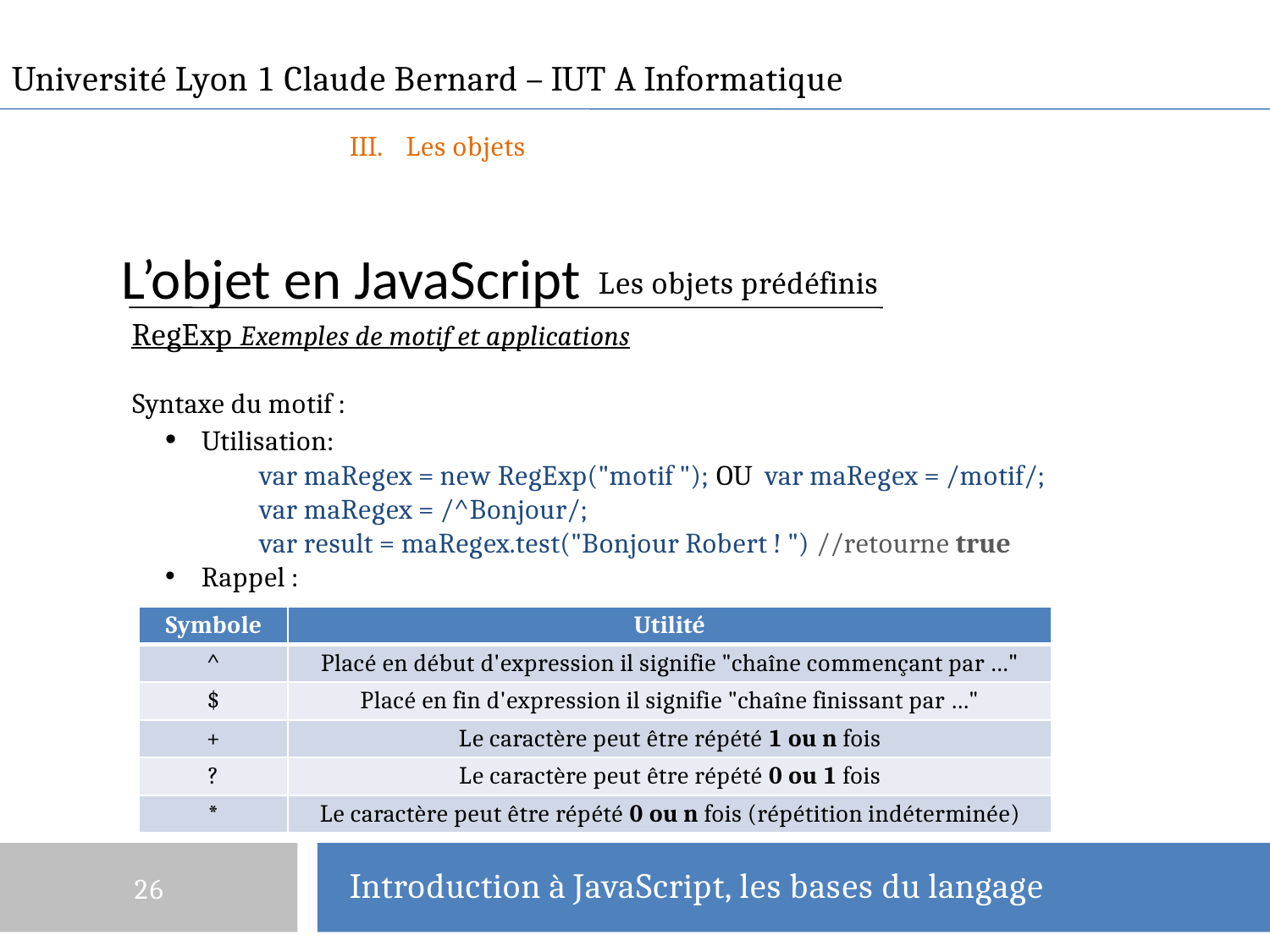

Université Lyon 1 Claude Bernard – IUT A Informatique
Les objets
# L’objet en JavaScript
Les objets prédéfinis
RegExp Exemples de motif et applications

Syntaxe du motif :
 Utilisation:
var maRegex = new RegExp("motif "); OU  var maRegex = /motif/;
var maRegex = /^Bonjour/;
var result = maRegex.test("Bonjour Robert ! ") //retourne true
 Rappel :

| Symbole | Utilité |
| --- | --- |
| ^ | Placé en début d'expression il signifie "chaîne commençant par …" |
| $ | Placé en fin d'expression il signifie "chaîne finissant par …" |
| + | Le caractère peut être répété 1 ou n fois |
| ? | Le caractère peut être répété 0 ou 1 fois |
| \* | Le caractère peut être répété 0 ou n fois (répétition indéterminée) |
26

Introduction à JavaScript, les bases du langage